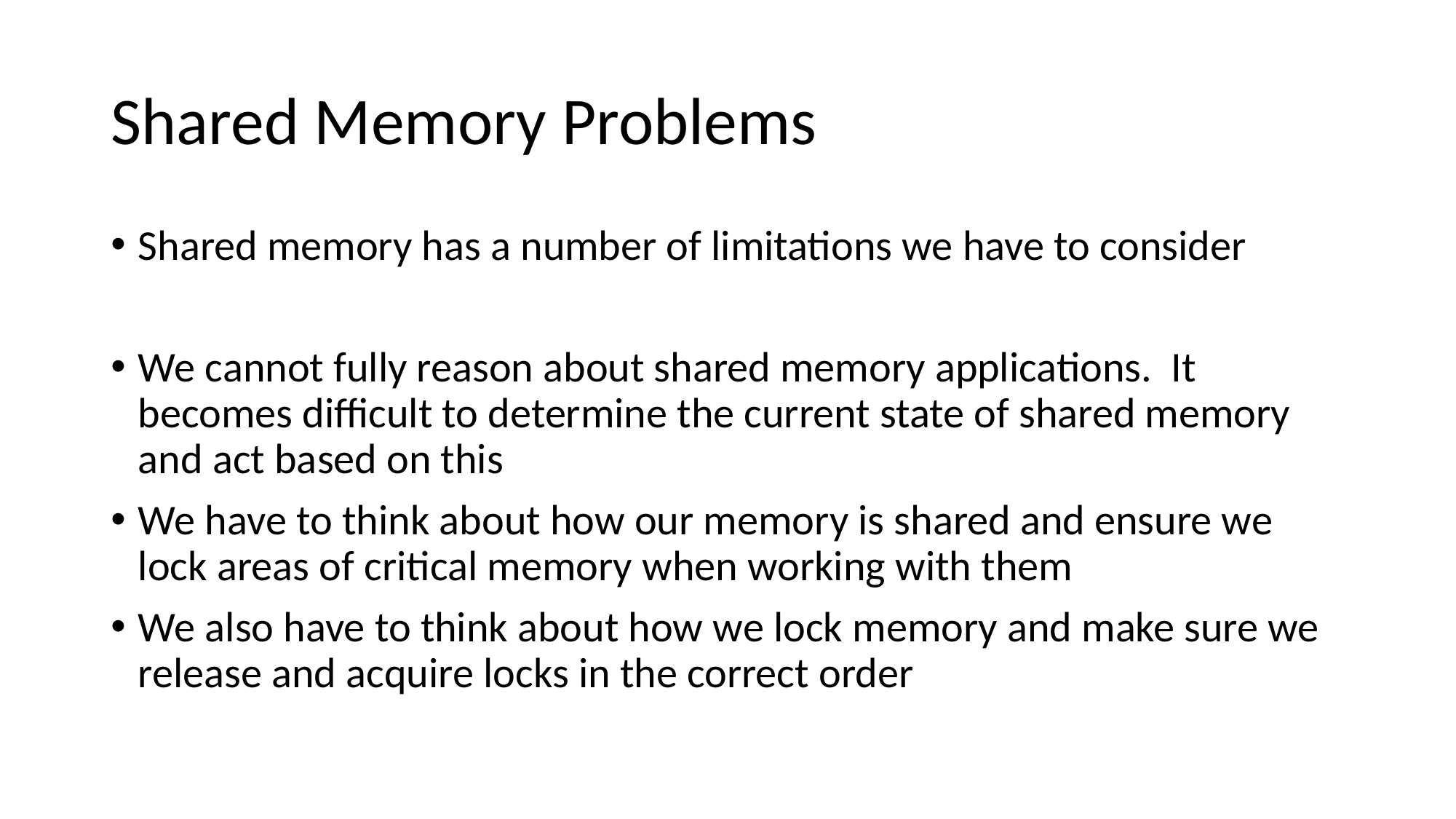

# Shared Memory Problems
Shared memory has a number of limitations we have to consider

We cannot fully reason about shared memory applications.  It becomes difficult to determine the current state of shared memory and act based on this
We have to think about how our memory is shared and ensure we lock areas of critical memory when working with them
We also have to think about how we lock memory and make sure we release and acquire locks in the correct order